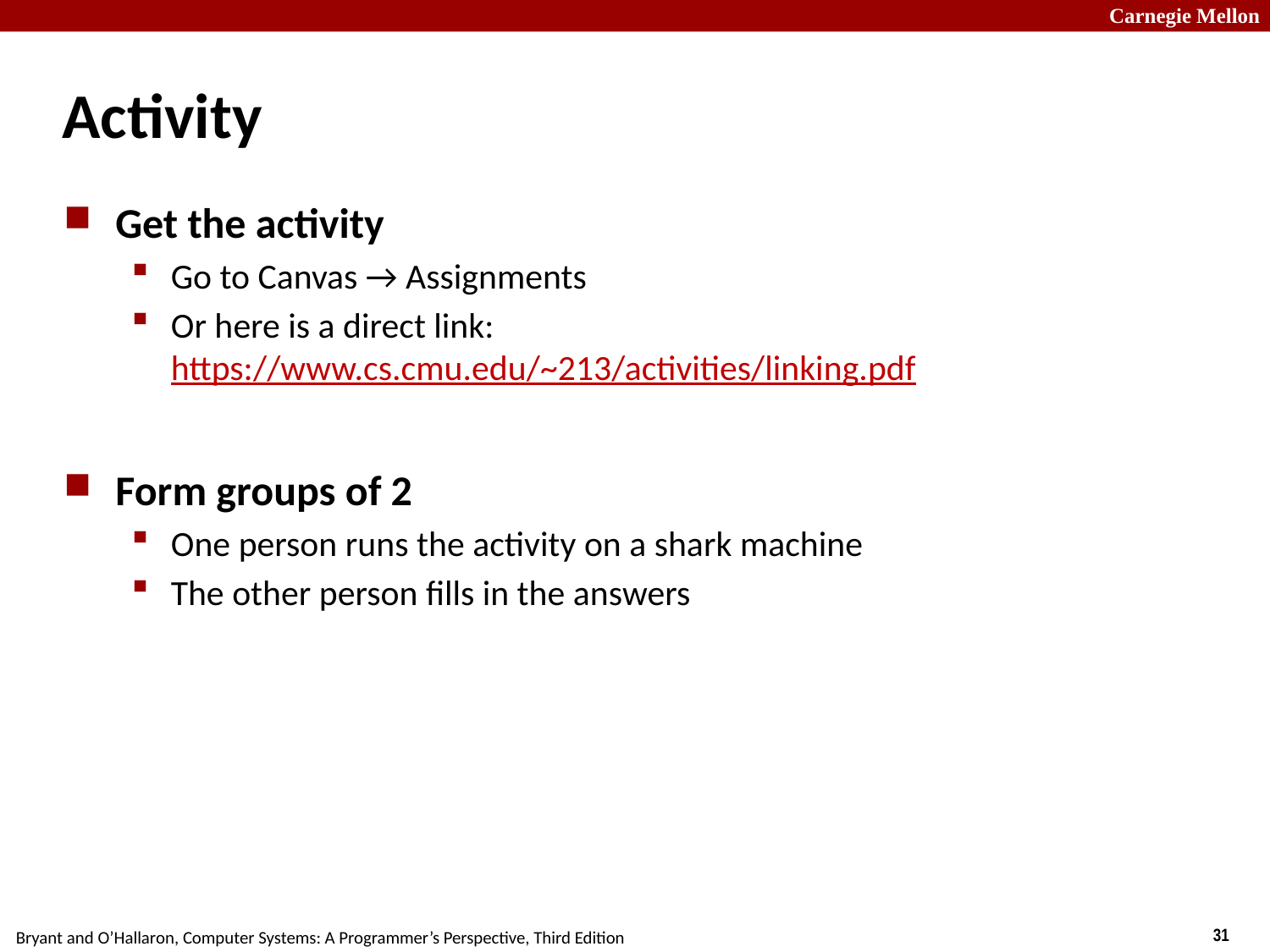

# Activity
Get the activity
Go to Canvas → Assignments
Or here is a direct link: https://www.cs.cmu.edu/~213/activities/linking.pdf

Form groups of 2
One person runs the activity on a shark machine
The other person fills in the answers